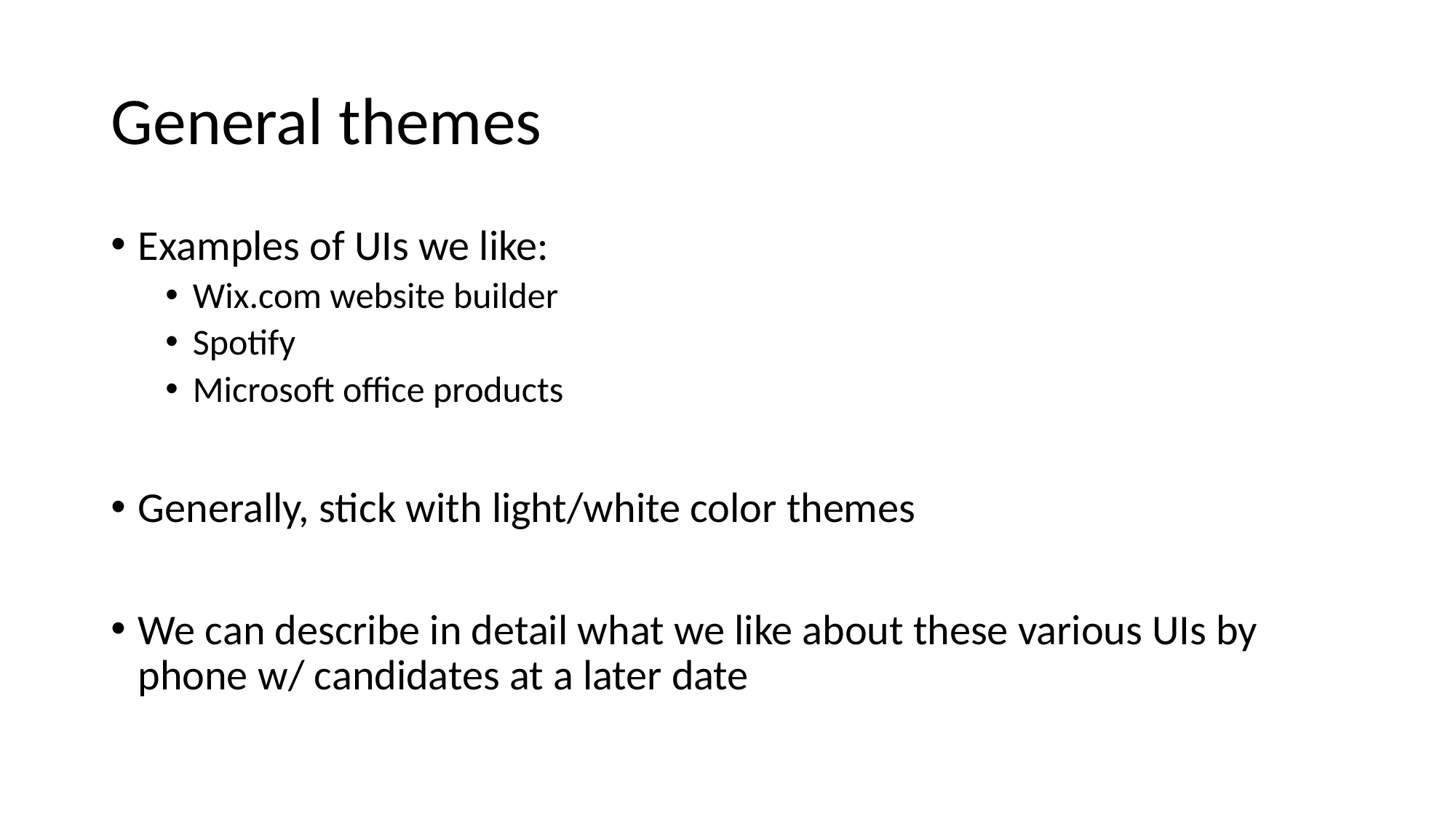

# General themes
Examples of UIs we like:
Wix.com website builder
Spotify
Microsoft office products

Generally, stick with light/white color themes

We can describe in detail what we like about these various UIs by phone w/ candidates at a later date